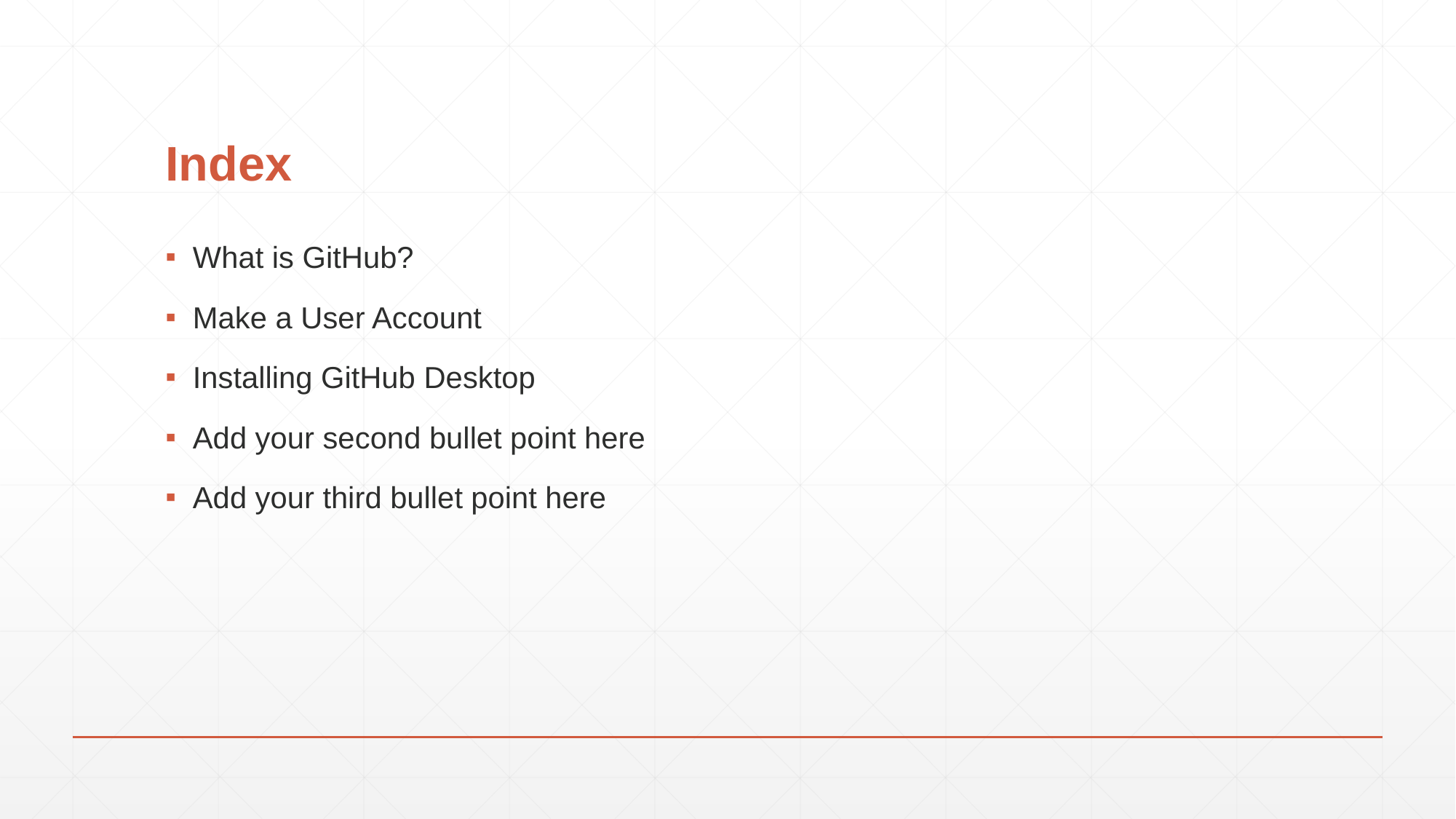

# Index
What is GitHub?
Make a User Account
Installing GitHub Desktop
Add your second bullet point here
Add your third bullet point here